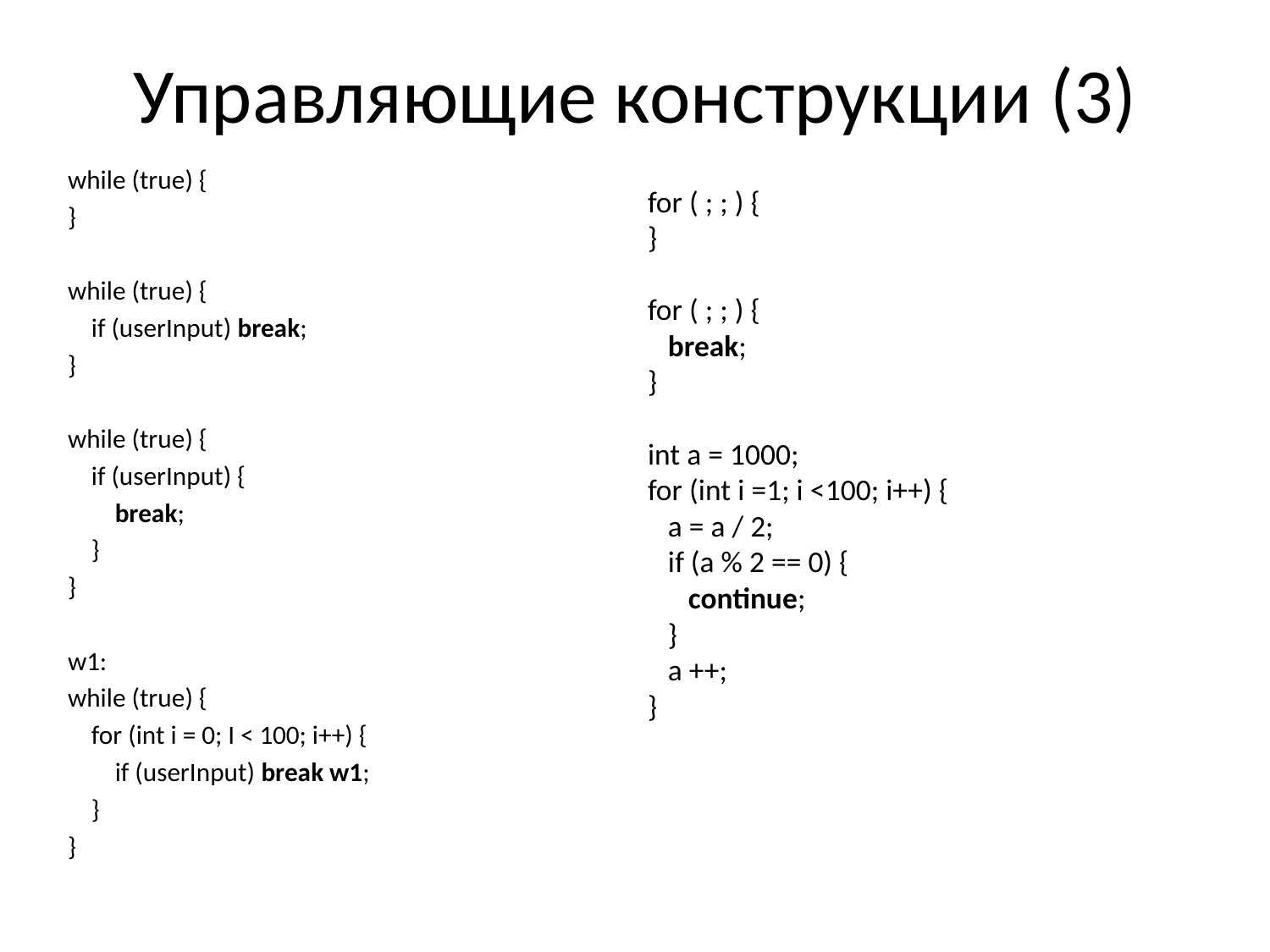

Управляющие конструкции (3)
while (true) {
}

while (true) {
    if (userInput) break;
}

while (true) {
    if (userInput) {
        break;
    }
}

w1:
while (true) {
    for (int i = 0; I < 100; i++) {
        if (userInput) break w1;
    }
}

for ( ; ; ) {
}

for ( ; ; ) {
   break;
}

int a = 1000;
for (int i =1; i <100; i++) {
   a = a / 2;
   if (a % 2 == 0) {
      continue;
   }
   a ++;
}